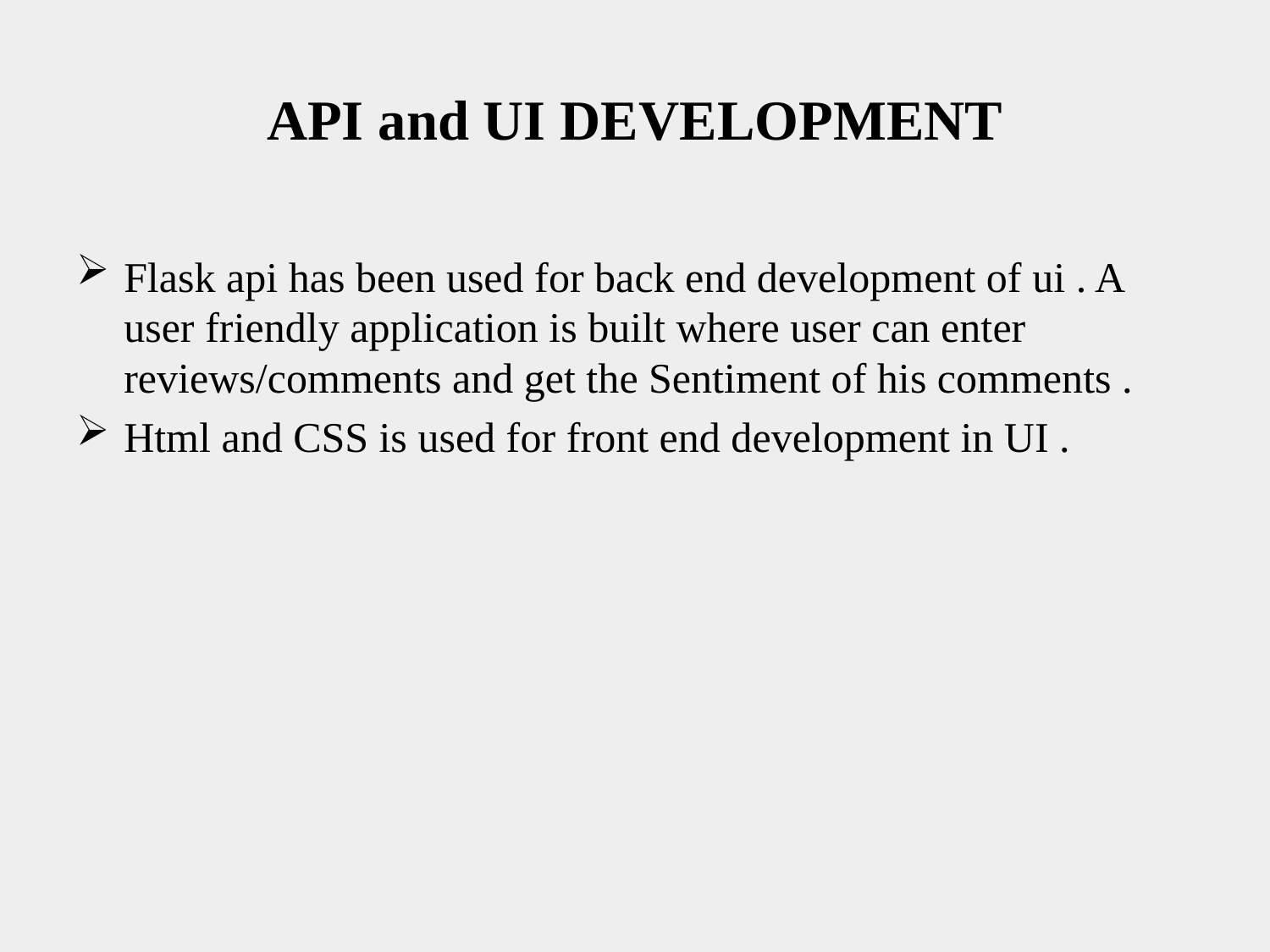

# API and UI DEVELOPMENT
Flask api has been used for back end development of ui . A user friendly application is built where user can enter reviews/comments and get the Sentiment of his comments .
Html and CSS is used for front end development in UI .